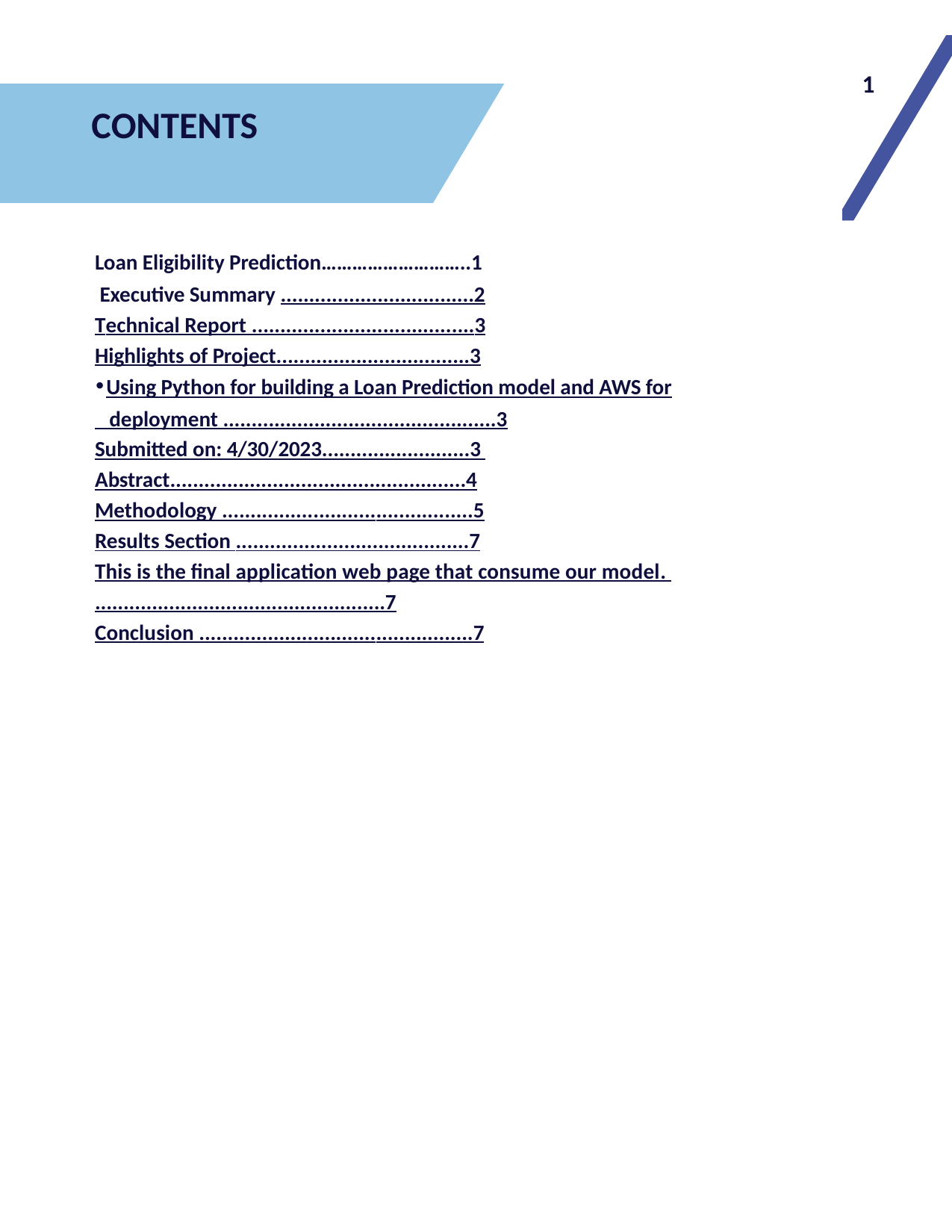

1
# CONTENTS
Loan Eligibility Prediction………………………..1
 Executive Summary ..................................2
Technical Report .......................................3
Highlights of Project..................................3
Using Python for building a Loan Prediction model and AWS for
   deployment ................................................3
Submitted on: 4/30/2023..........................3  Abstract....................................................4
Methodology ............................................5
Results Section .........................................7
This is the final application web page that consume our model. ...................................................7
Conclusion ................................................7